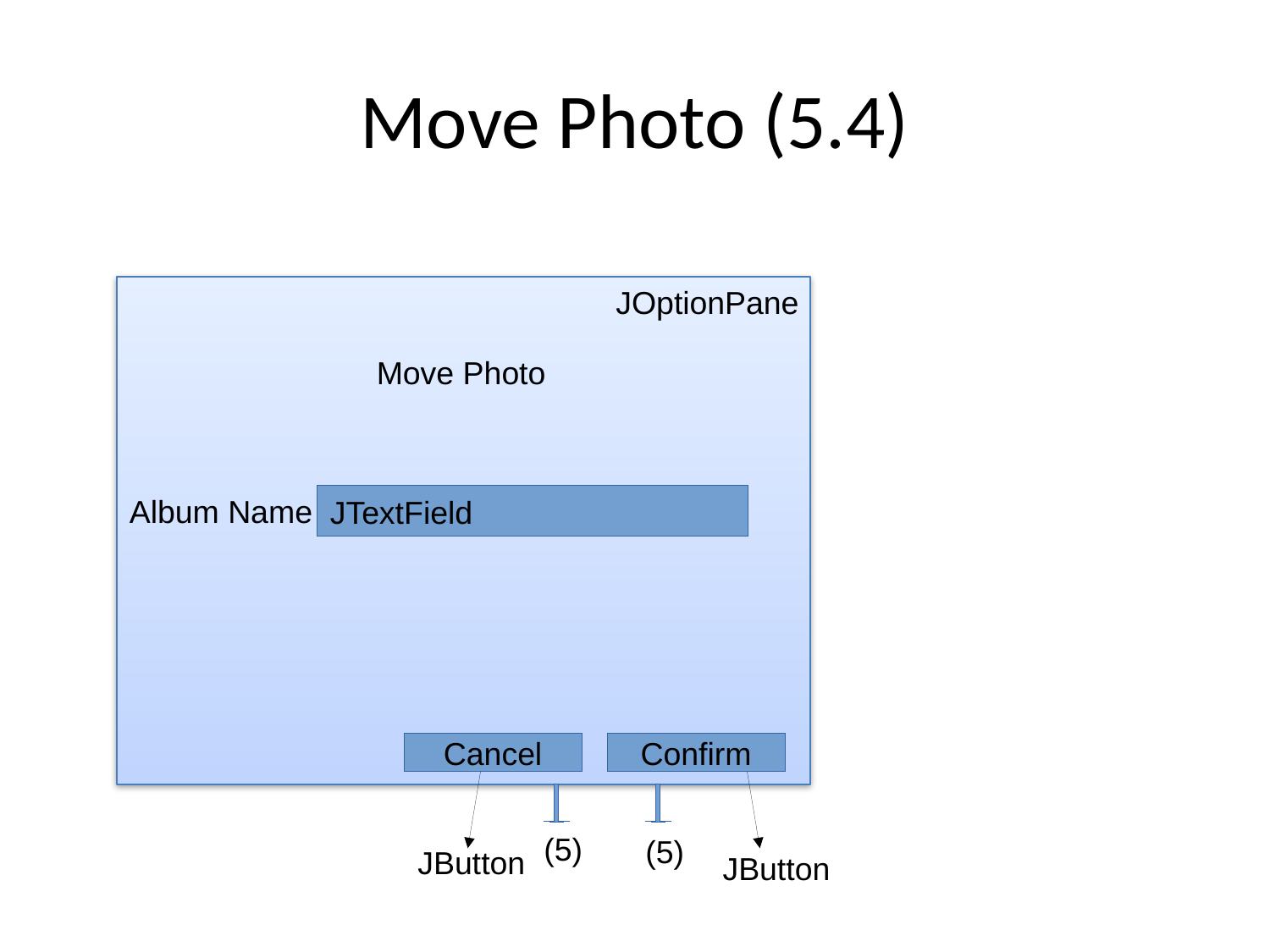

Move Photo (5.4)

JOptionPane

Move Photo
Album Name

JTextField
Cancel
Confirm

(5)
(5)
JButton
JButton